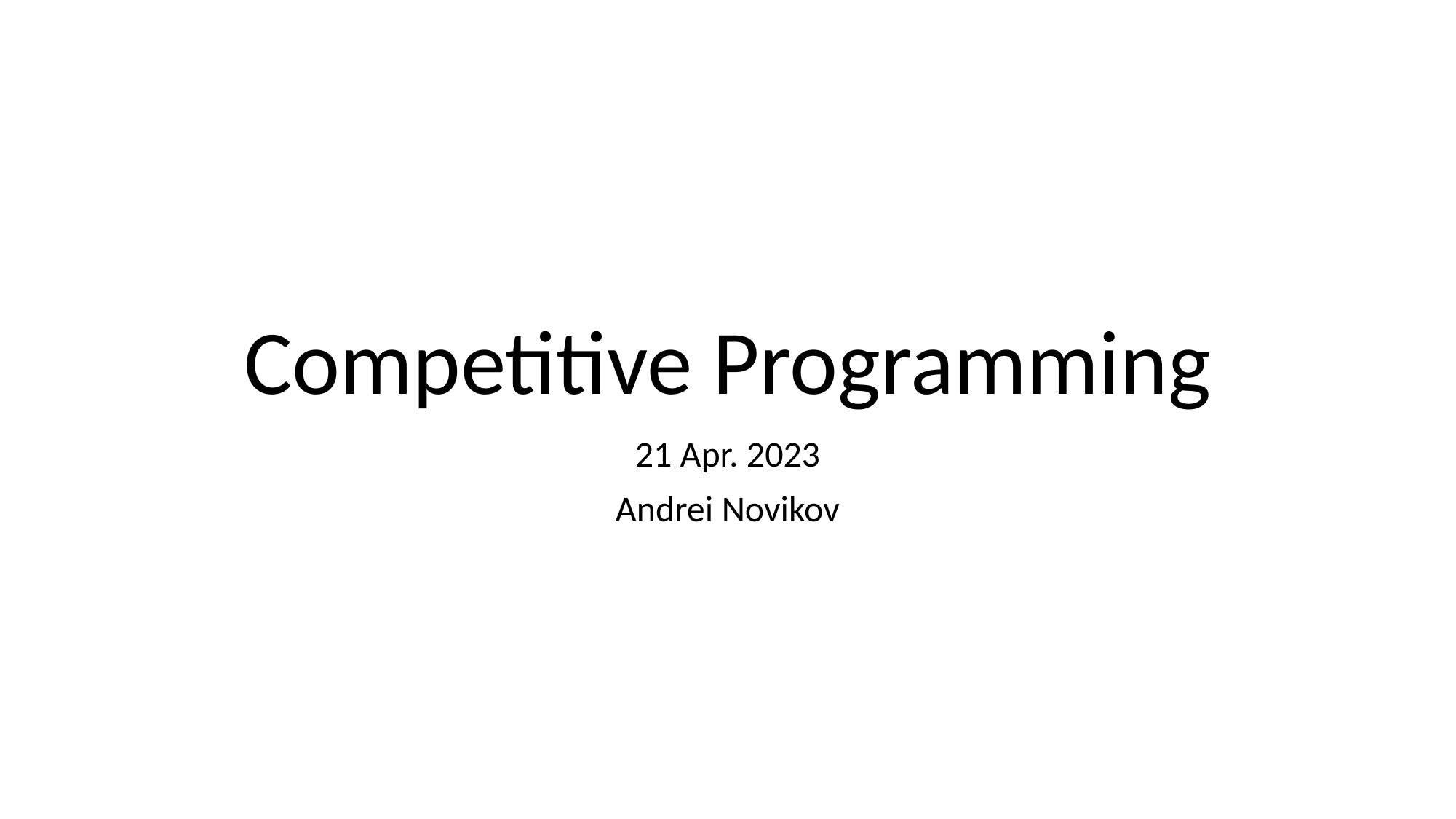

# Competitive Programming
21 Apr. 2023
Andrei Novikov